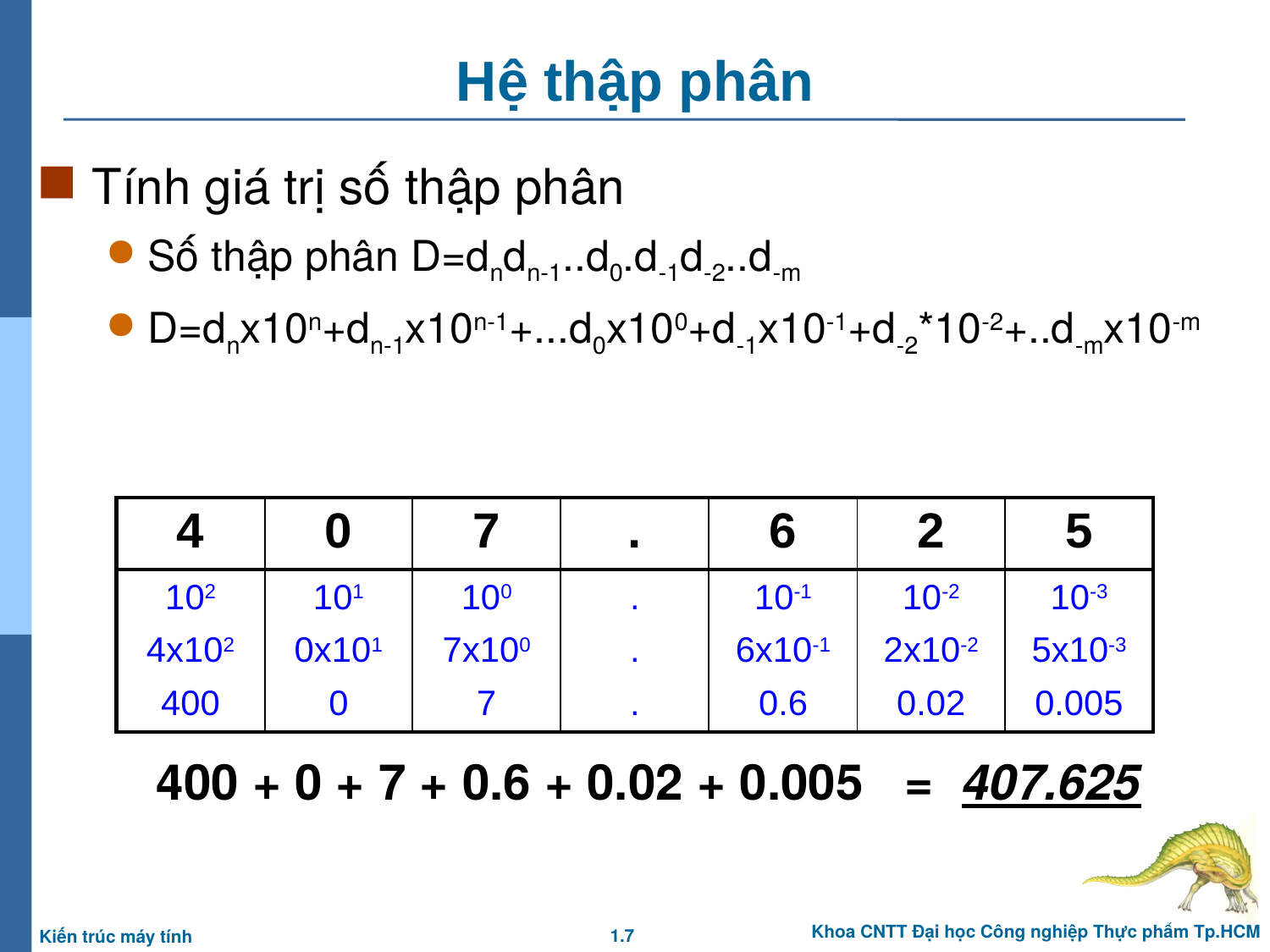

# Hệ thập phân
Tính giá trị số thập phân
Số thập phân D=dndn-1..d0.d-1d-2..d-m
D=dnx10n+dn-1x10n-1+...d0x100+d-1x10-1+d-2*10-2+..d-mx10-m
| 4 | 0 | 7 | . | 6 | 2 | 5 |
| --- | --- | --- | --- | --- | --- | --- |
| 102 | 101 | 100 | . | 10-1 | 10-2 | 10-3 |
| --- | --- | --- | --- | --- | --- | --- |
| 4x102 | 0x101 | 7x100 | . | 6x10-1 | 2x10-2 | 5x10-3 |
| --- | --- | --- | --- | --- | --- | --- |
| 400 | 0 | 7 | . | 0.6 | 0.02 | 0.005 |
| --- | --- | --- | --- | --- | --- | --- |
  400 + 0 + 7 + 0.6 + 0.02 + 0.005   =  407.625